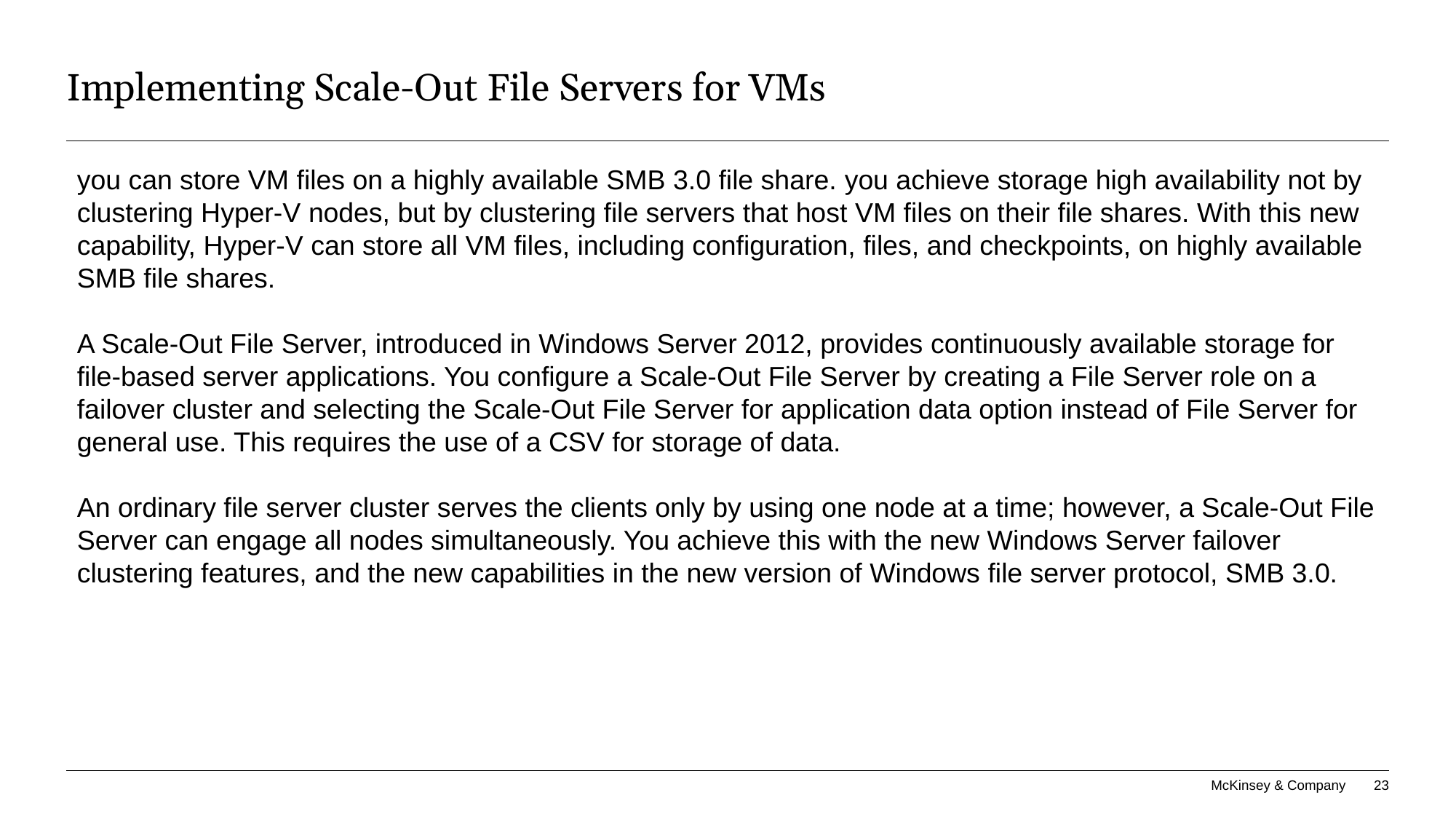

# Implementing Scale-Out File Servers for VMs

you can store VM files on a highly available SMB 3.0 file share. you achieve storage high availability not by clustering Hyper-V nodes, but by clustering file servers that host VM files on their file shares. With this new capability, Hyper-V can store all VM files, including configuration, files, and checkpoints, on highly available SMB file shares.

A Scale-Out File Server, introduced in Windows Server 2012, provides continuously available storage for
file-based server applications. You configure a Scale-Out File Server by creating a File Server role on a
failover cluster and selecting the Scale-Out File Server for application data option instead of File Server for
general use. This requires the use of a CSV for storage of data.

An ordinary file server cluster serves the clients only by using one node at a time; however, a Scale-Out File Server can engage all nodes simultaneously. You achieve this with the new Windows Server failover clustering features, and the new capabilities in the new version of Windows file server protocol, SMB 3.0.